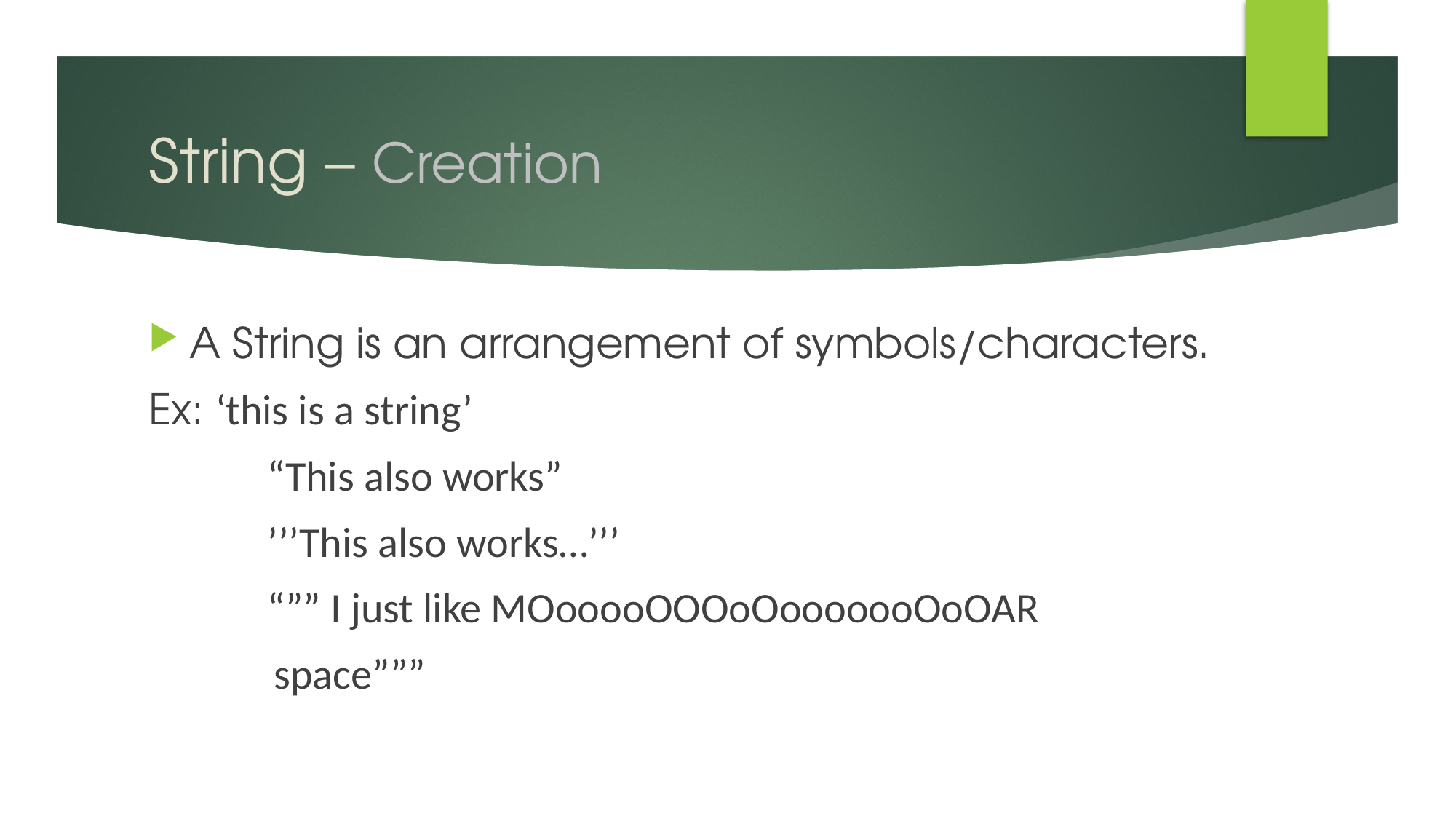

# String – Creation
A String is an arrangement of symbols/characters.
Ex: ‘this is a string’
	 “This also works”
	 ’’’This also works…’’’
	 “”” I just like MOooooOOOoOooooooOoOAR
             space”””